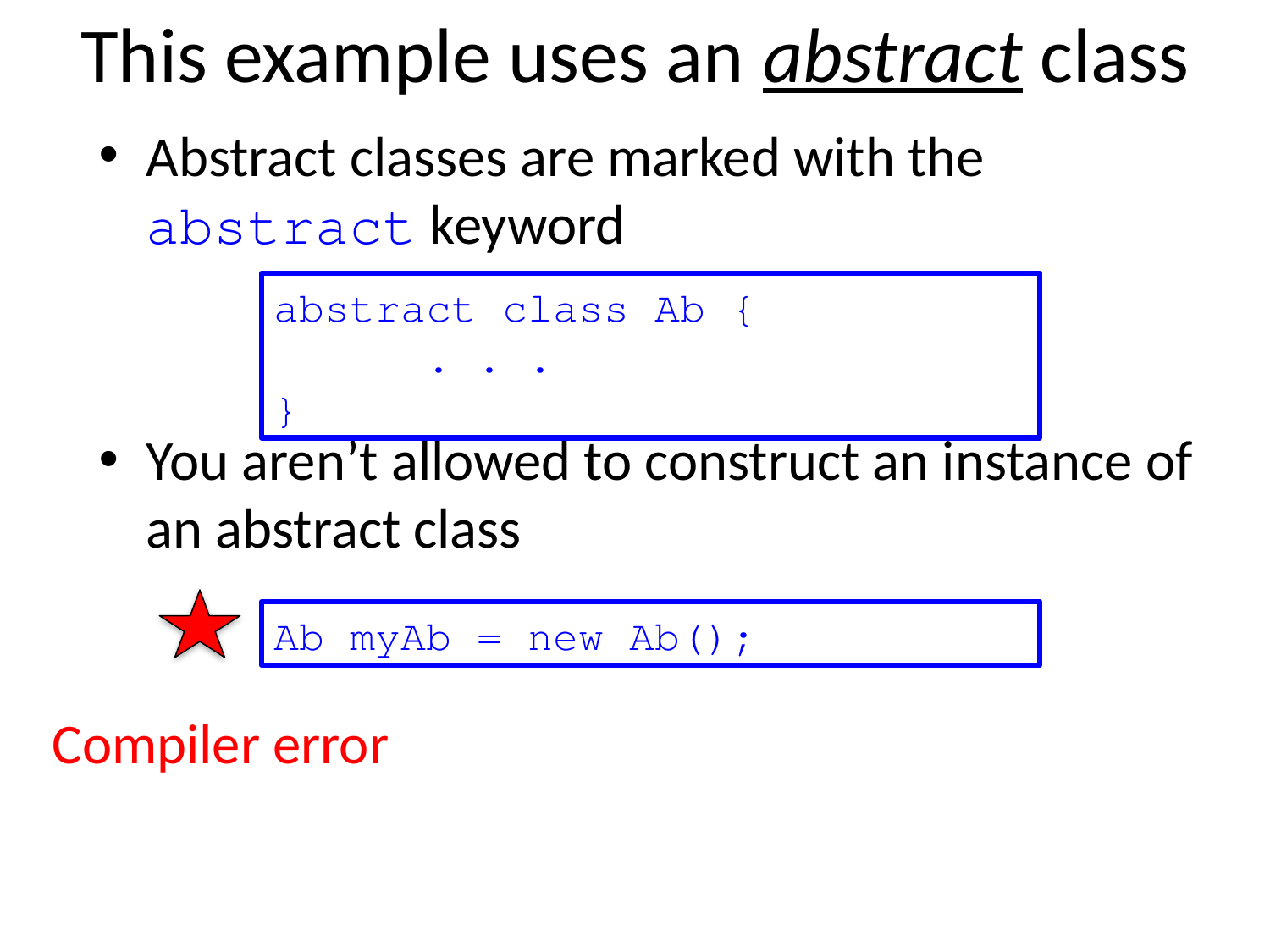

# This example uses an abstract class
Abstract classes are marked with the abstract keyword

You aren’t allowed to construct an instance of an abstract class
abstract class Ab {
      . . .
}

Ab myAb = new Ab();
Compiler error